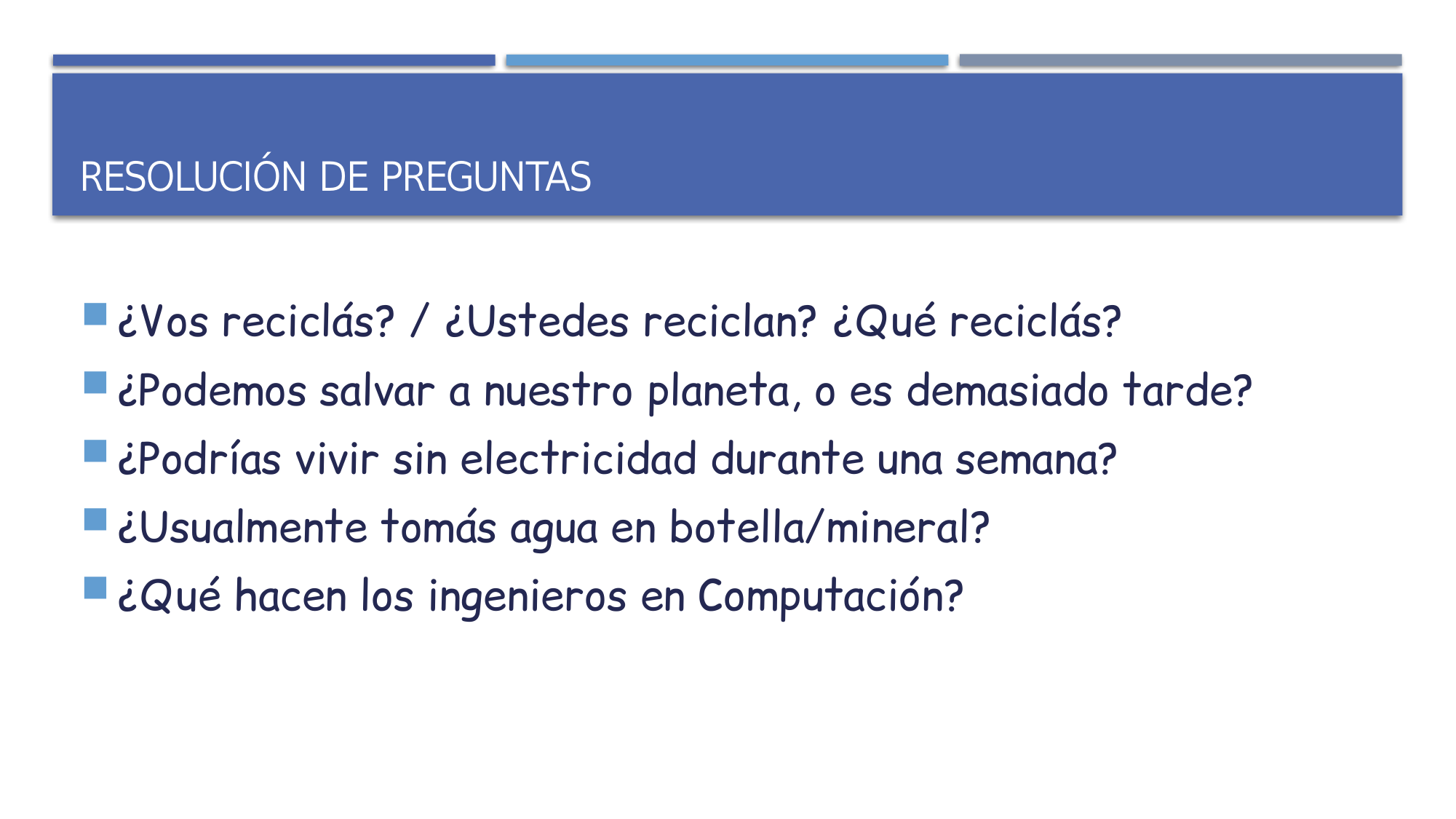

# Resolución de preguntas
¿Vos reciclás? / ¿Ustedes reciclan? ¿Qué reciclás?
¿Podemos salvar a nuestro planeta, o es demasiado tarde?
¿Podrías vivir sin electricidad durante una semana?
¿Usualmente tomás agua en botella/mineral?
¿Qué hacen los ingenieros en Computación?